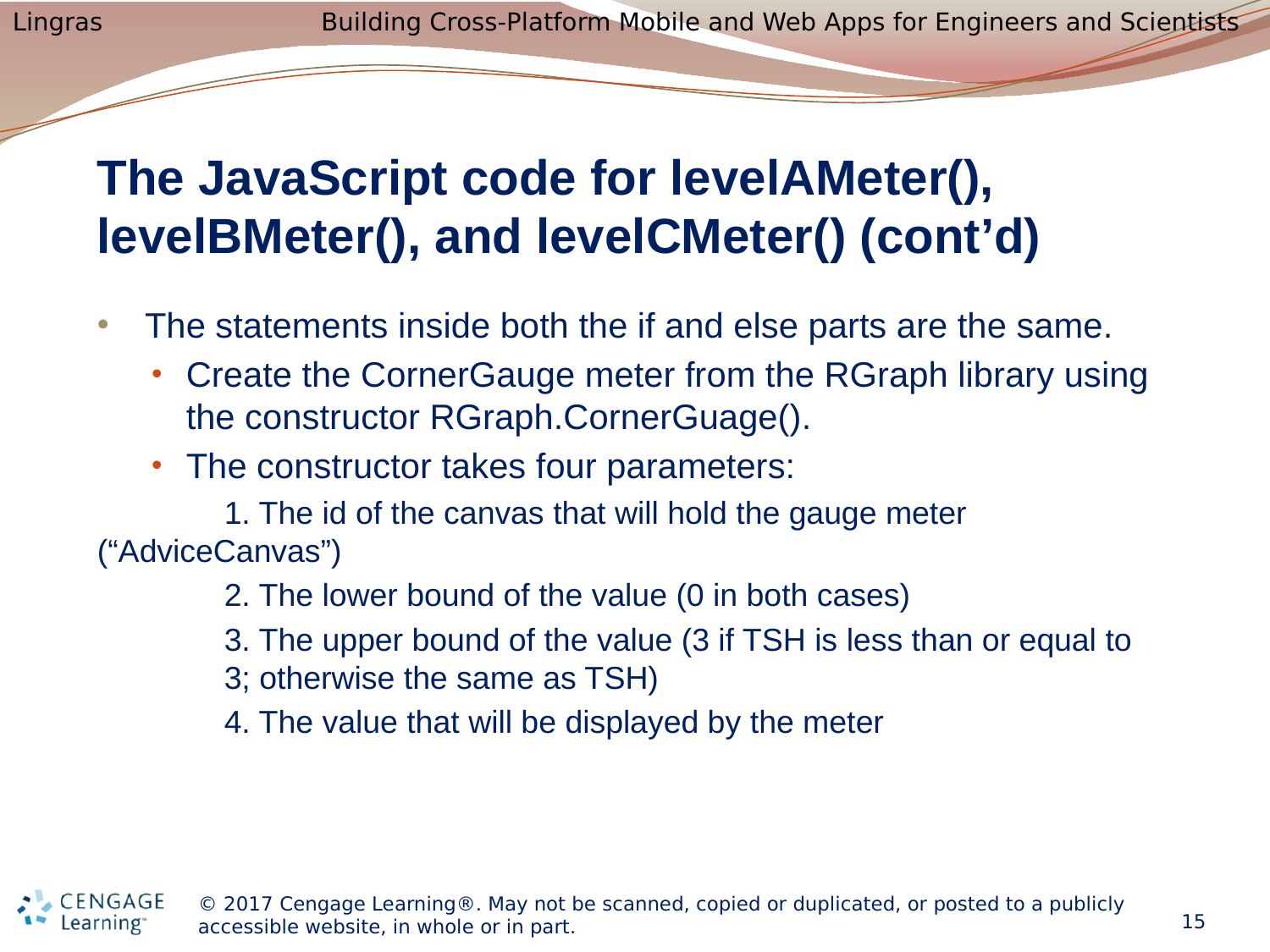

# The JavaScript code for levelAMeter(), levelBMeter(), and levelCMeter() (cont’d)
The statements inside both the if and else parts are the same.
Create the CornerGauge meter from the RGraph library using the constructor RGraph.CornerGuage().
The constructor takes four parameters:
	1. The id of the canvas that will hold the gauge meter 		(“AdviceCanvas”)
	2. The lower bound of the value (0 in both cases)
	3. The upper bound of the value (3 if TSH is less than or equal to 	3; otherwise the same as TSH)
	4. The value that will be displayed by the meter
15
© 2017 Cengage Learning®. May not be scanned, copied or duplicated, or posted to a publicly accessible website, in whole or in part.